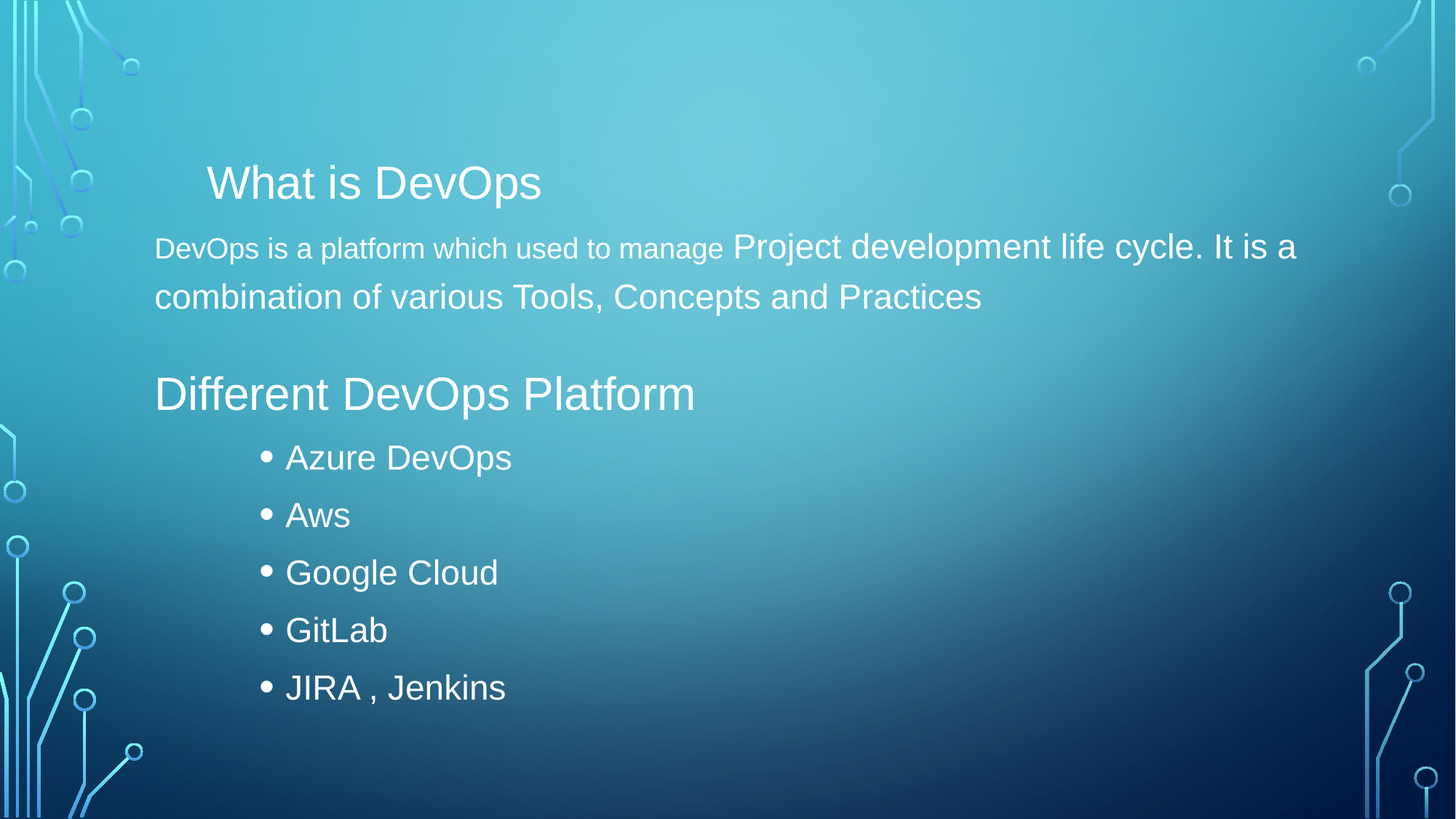

What is DevOps
		DevOps is a platform which used to manage Project development life cycle. It is a combination of various Tools, Concepts and Practices

	Different DevOps Platform
Azure DevOps
Aws
Google Cloud
GitLab
JIRA , Jenkins